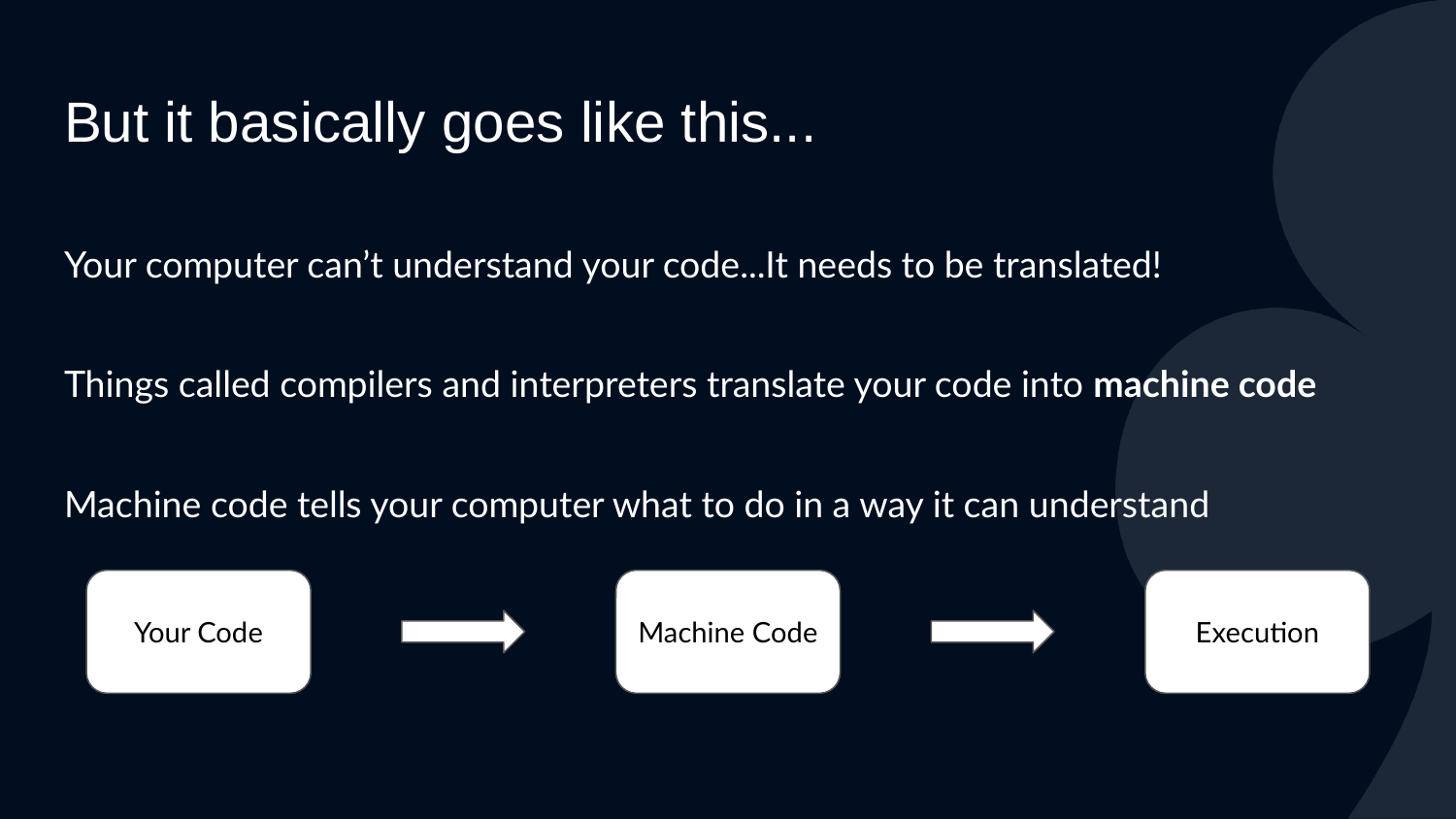

# But it basically goes like this...
Your computer can’t understand your code...It needs to be translated!
Things called compilers and interpreters translate your code into machine code
Machine code tells your computer what to do in a way it can understand
Your Code
Machine Code
Execution